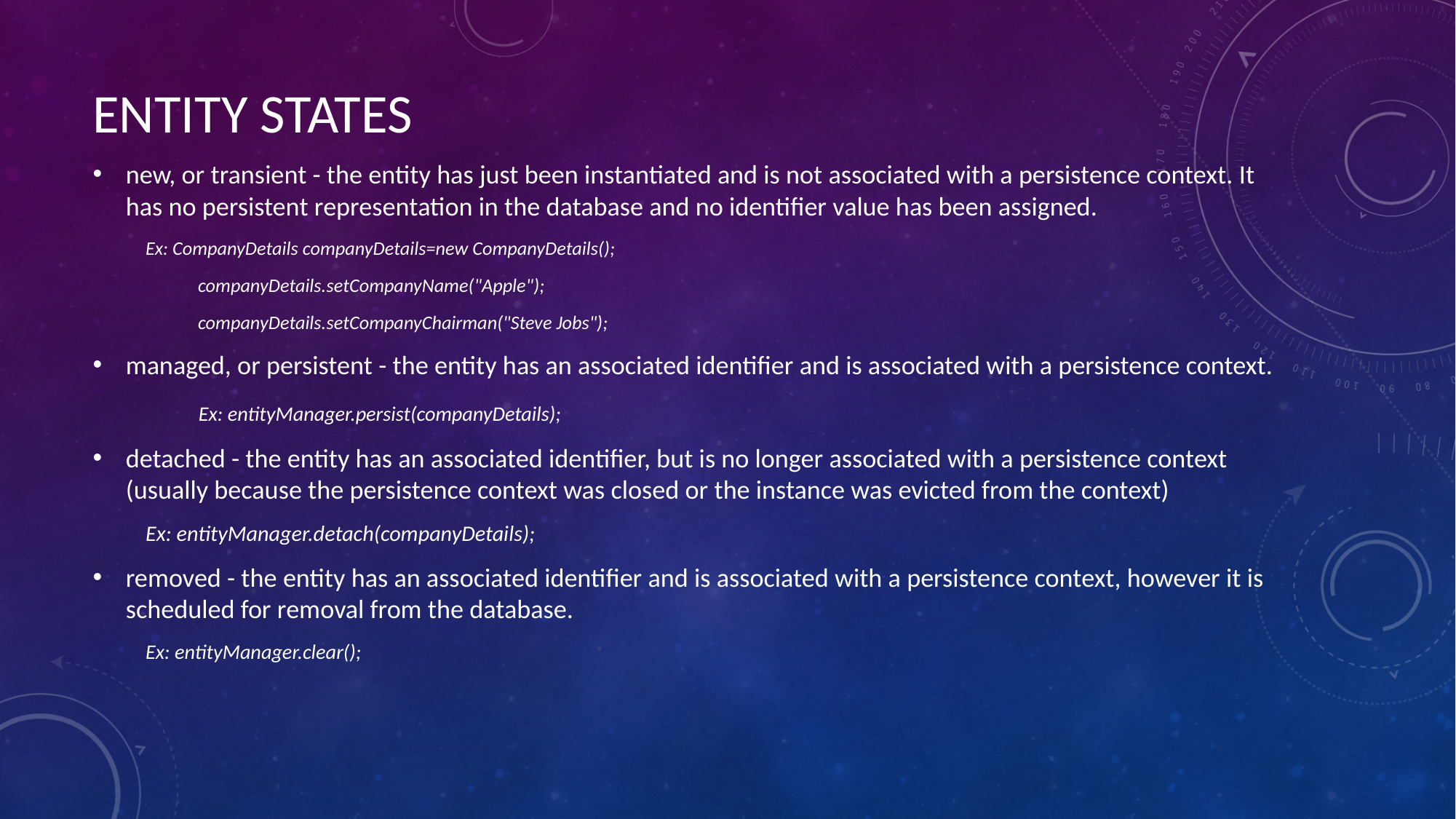

# Entity States
new, or transient - the entity has just been instantiated and is not associated with a persistence context. It has no persistent representation in the database and no identifier value has been assigned.
Ex: CompanyDetails companyDetails=new CompanyDetails();
            companyDetails.setCompanyName("Apple");
            companyDetails.setCompanyChairman("Steve Jobs");
managed, or persistent - the entity has an associated identifier and is associated with a persistence context.
	Ex: entityManager.persist(companyDetails);
detached - the entity has an associated identifier, but is no longer associated with a persistence context (usually because the persistence context was closed or the instance was evicted from the context)
Ex: entityManager.detach(companyDetails);
removed - the entity has an associated identifier and is associated with a persistence context, however it is scheduled for removal from the database.
Ex: entityManager.clear();